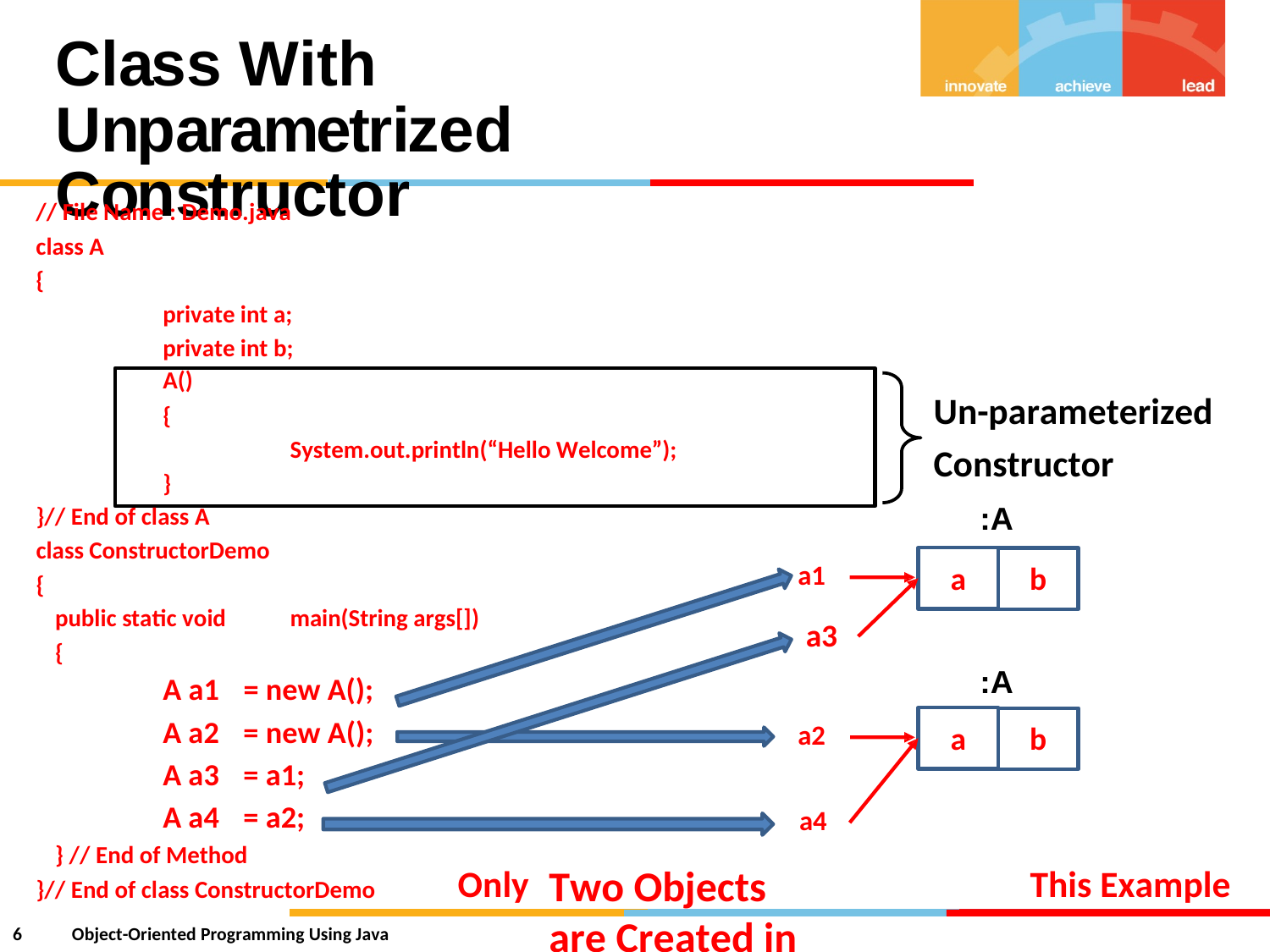

Class With Unparametrized
Constructor

// File Name : Demo.java
class A
{
private int a;
private int b;

A()
{
System.out.println(“Hello Welcome”);
}

Un-parameterized
Constructor
:A
}// End of class A
class ConstructorDemo
{

a

b

a1
a3

public static void
{
main(String args[])

:A
A a1
A a2
A a3
A a4
= new A();
= new A();
= a1;
= a2;

a

b

a2

a4
Two Objects are Created in

} // End of Method
}// End of class ConstructorDemo
Only
This Example

6
Object-Oriented Programming Using Java